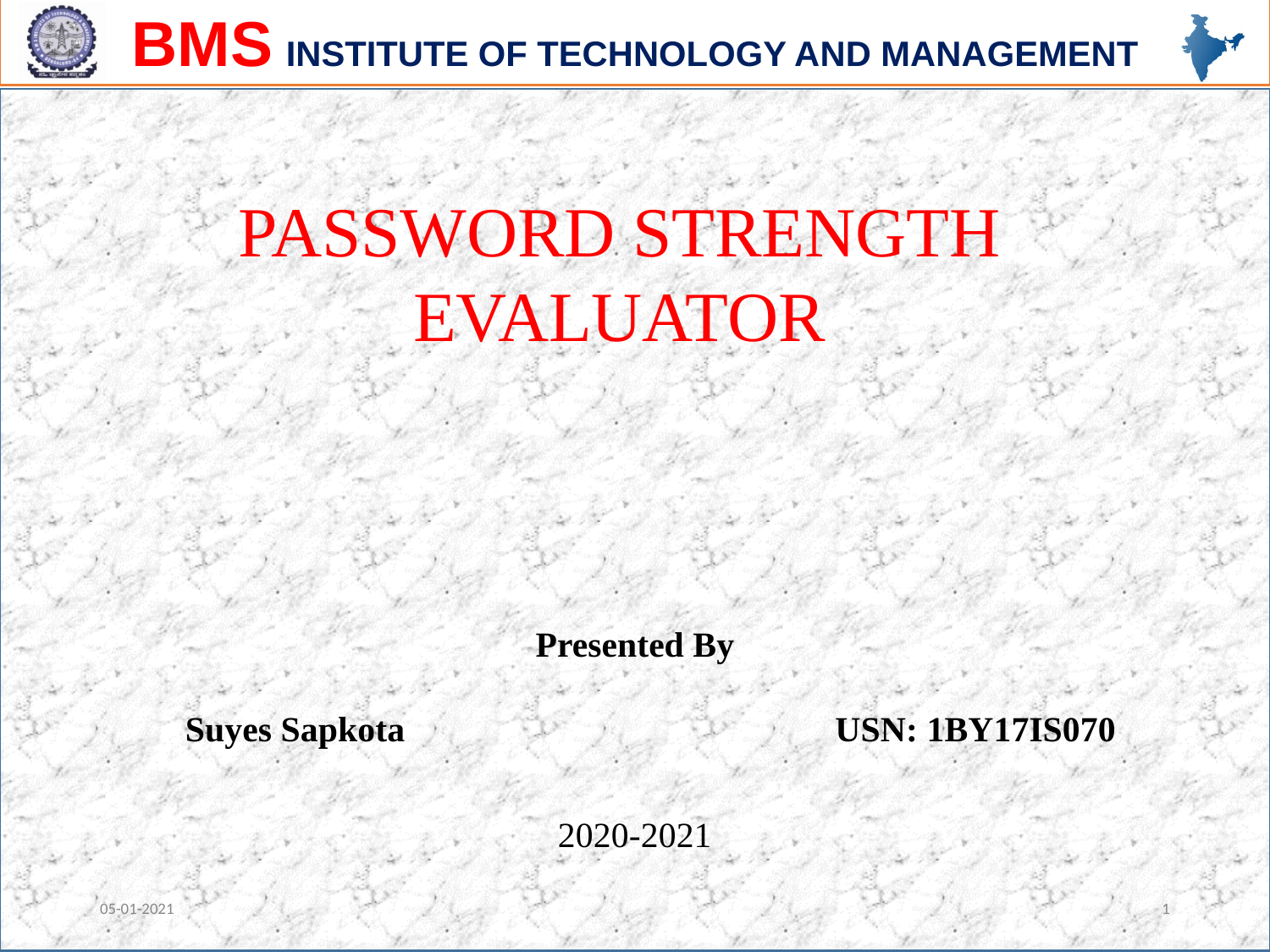

PASSWORD STRENGTH EVALUATOR

Presented By

             Suyes Sapkota	        	                             USN: 1BY17IS070

2020-2021
05-01-2021
1